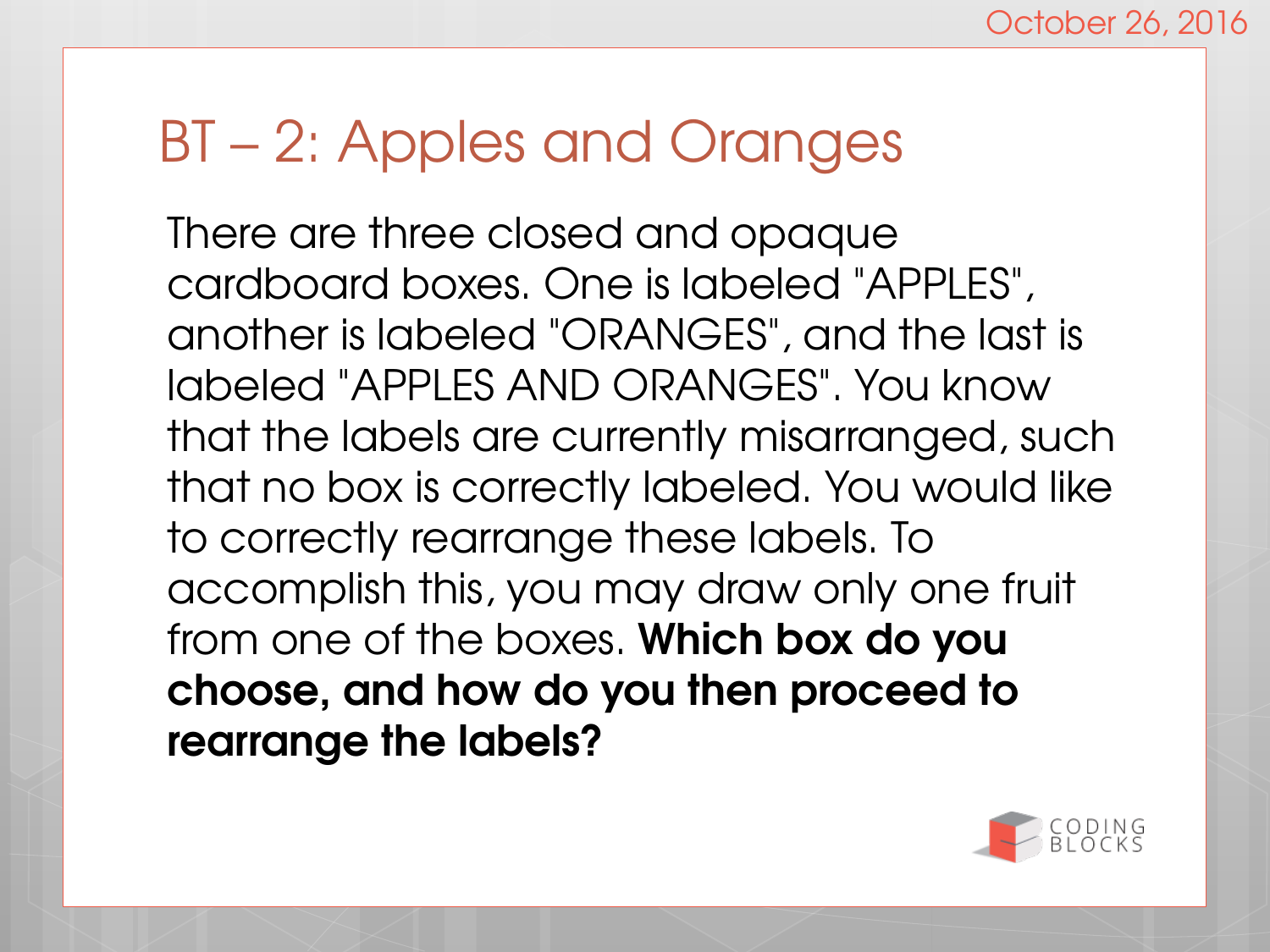

October 26, 2016
# BT – 2: Apples and Oranges
There are three closed and opaque cardboard boxes. One is labeled "APPLES", another is labeled "ORANGES", and the last is labeled "APPLES AND ORANGES". You know that the labels are currently misarranged, such that no box is correctly labeled. You would like to correctly rearrange these labels. To accomplish this, you may draw only one fruit from one of the boxes. Which box do you choose, and how do you then proceed to rearrange the labels?